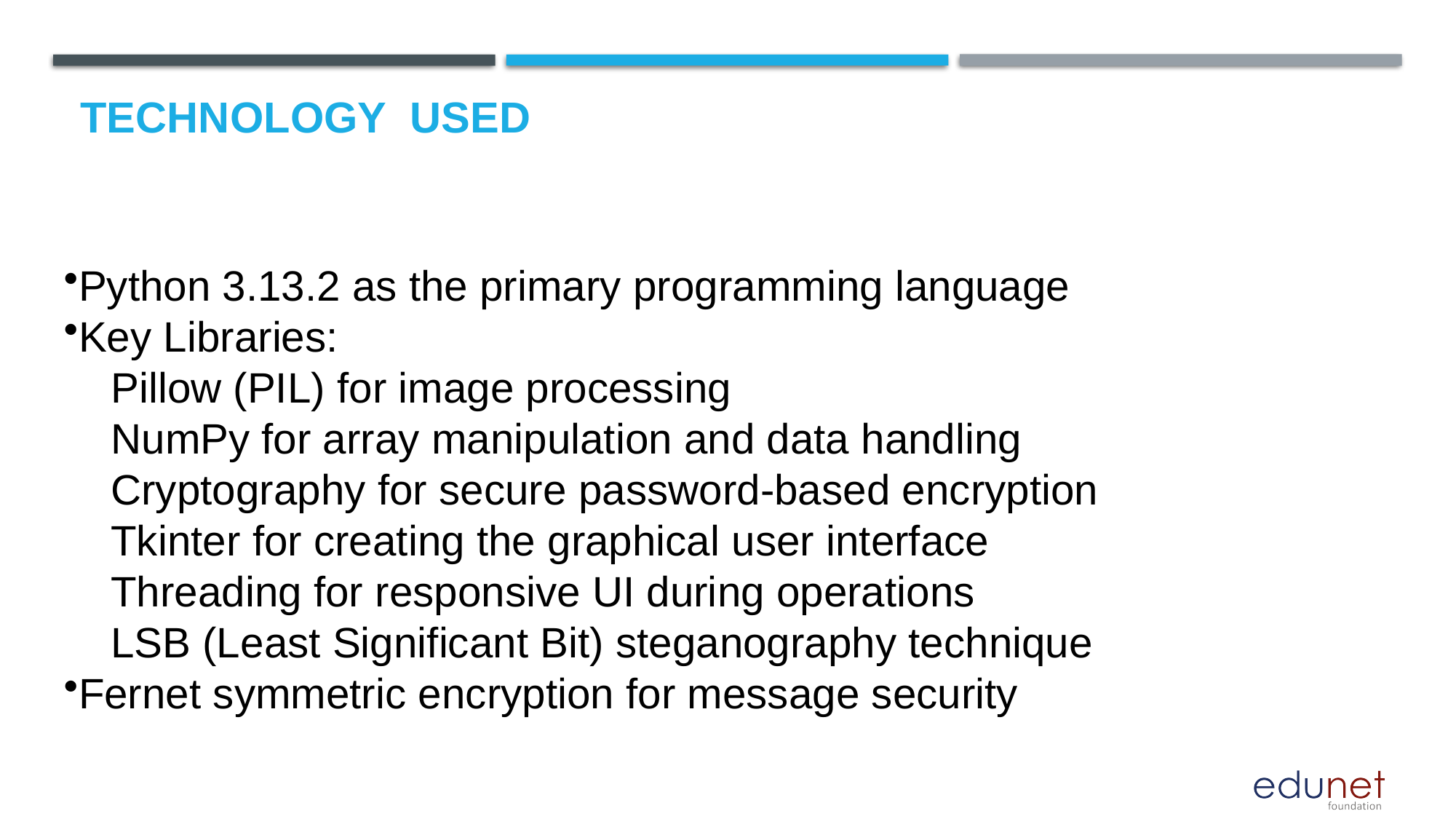

# Technology  used

Python 3.13.2 as the primary programming language
Key Libraries:
    Pillow (PIL) for image processing
    NumPy for array manipulation and data handling
    Cryptography for secure password-based encryption
    Tkinter for creating the graphical user interface
    Threading for responsive UI during operations
    LSB (Least Significant Bit) steganography technique
Fernet symmetric encryption for message security